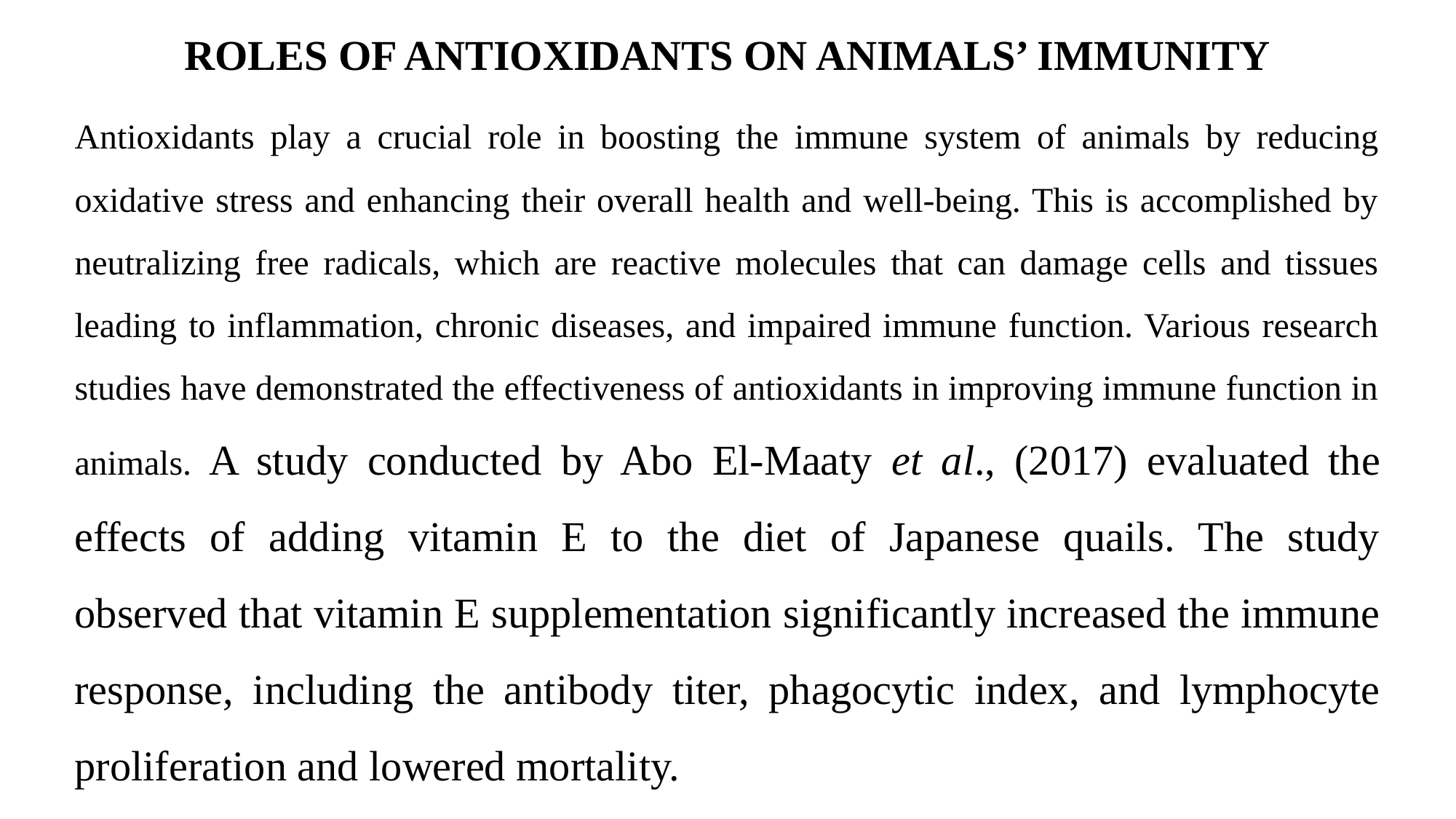

# ROLES OF ANTIOXIDANTS ON ANIMALS’ IMMUNITY
Antioxidants play a crucial role in boosting the immune system of animals by reducing oxidative stress and enhancing their overall health and well-being. This is accomplished by neutralizing free radicals, which are reactive molecules that can damage cells and tissues leading to inflammation, chronic diseases, and impaired immune function. Various research studies have demonstrated the effectiveness of antioxidants in improving immune function in animals. A study conducted by Abo El-Maaty et al., (2017) evaluated the effects of adding vitamin E to the diet of Japanese quails. The study observed that vitamin E supplementation significantly increased the immune response, including the antibody titer, phagocytic index, and lymphocyte proliferation and lowered mortality.